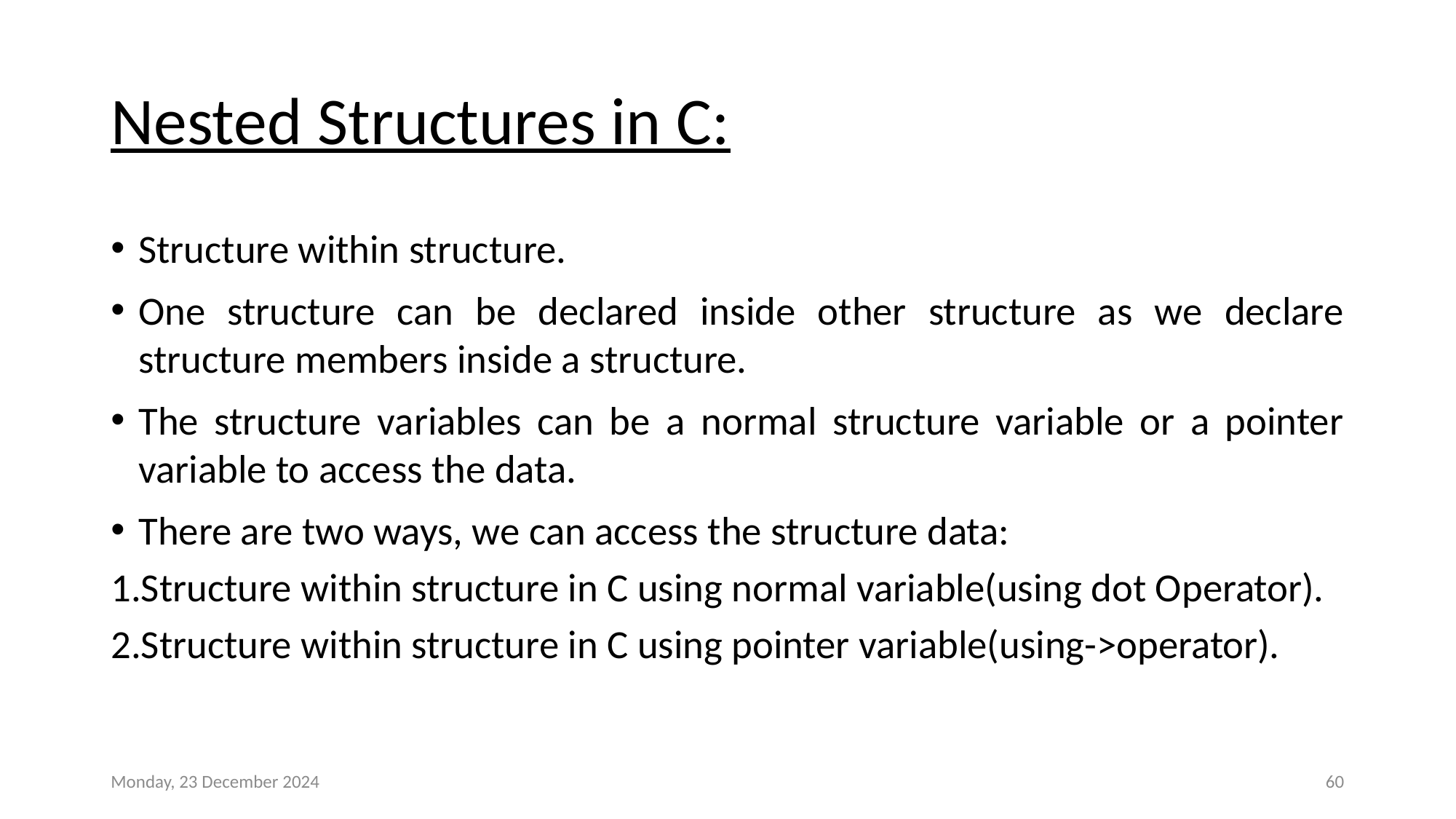

# Nested Structures in C:
Structure within structure.
One structure can be declared inside other structure as we declare structure members inside a structure.
The structure variables can be a normal structure variable or a pointer variable to access the data.
There are two ways, we can access the structure data:
1.Structure within structure in C using normal variable(using dot Operator).
2.Structure within structure in C using pointer variable(using->operator).

Monday, 23 December 2024
60